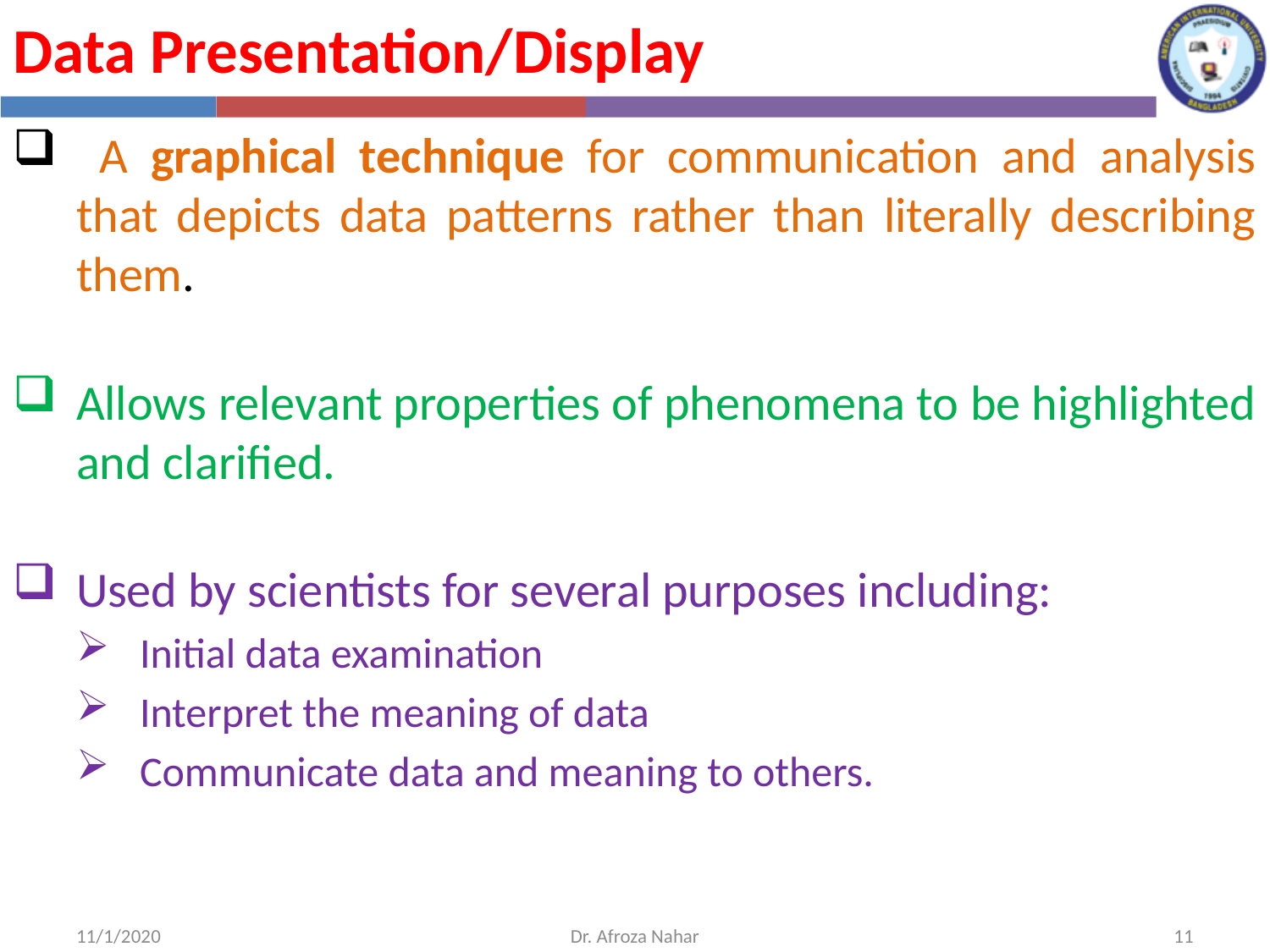

Data Presentation/Display
 A graphical technique for communication and analysis that depicts data patterns rather than literally describing them.

Allows relevant properties of phenomena to be highlighted and clarified.

Used by scientists for several purposes including:
Initial data examination
Interpret the meaning of data
Communicate data and meaning to others.

11/1/2020
Dr. Afroza Nahar
11